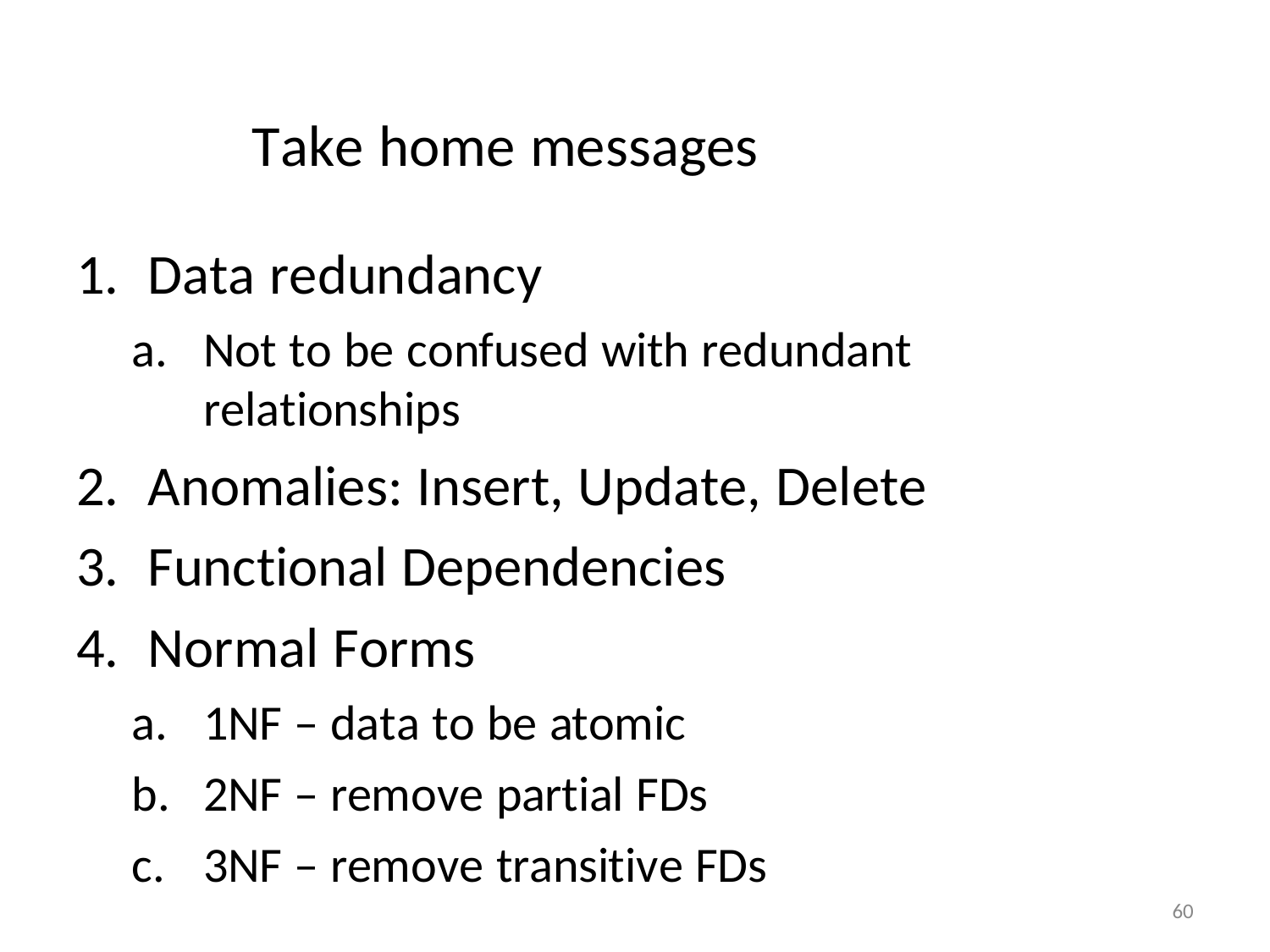

# Take home messages
Data redundancy
Not to be confused with redundant relationships
Anomalies: Insert, Update, Delete
Functional Dependencies
Normal Forms
1NF – data to be atomic
2NF – remove partial FDs
3NF – remove transitive FDs
60